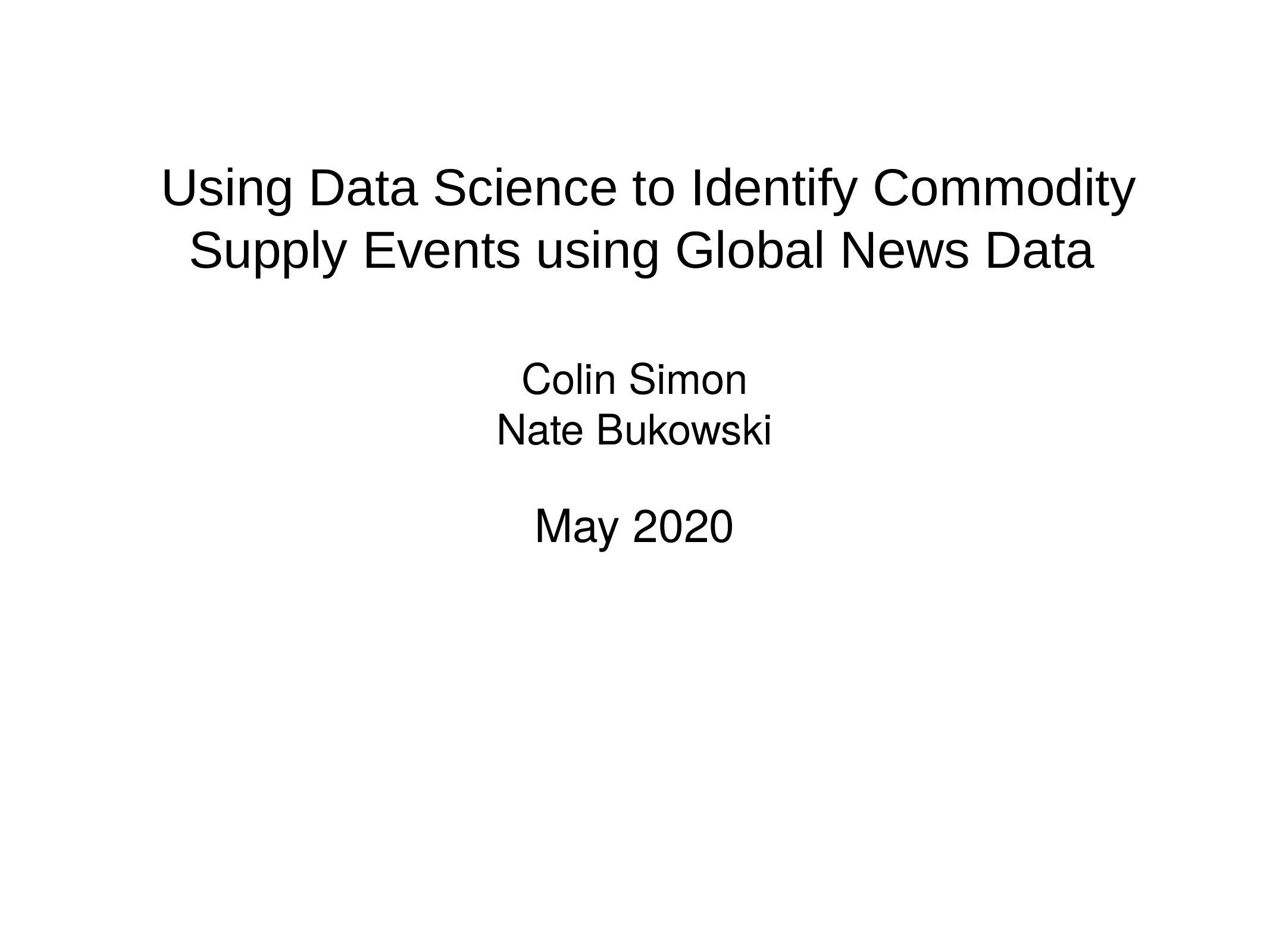

# Using Data Science to Identify Commodity Supply Events using Global News Data
Colin Simon
Nate Bukowski
May 2020